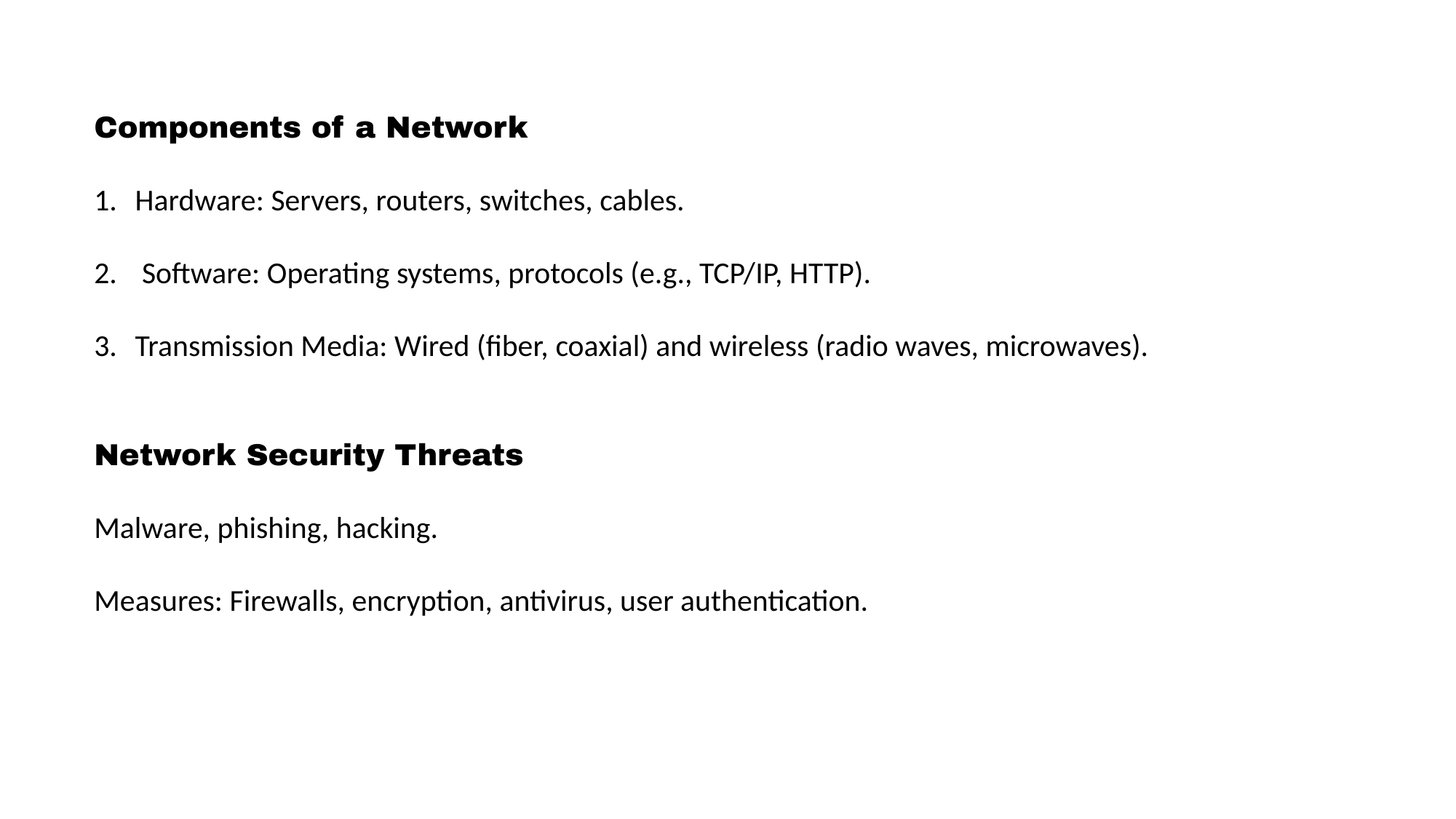

Components of a Network

Hardware: Servers, routers, switches, cables.

 Software: Operating systems, protocols (e.g., TCP/IP, HTTP).

Transmission Media: Wired (fiber, coaxial) and wireless (radio waves, microwaves).

Network Security Threats

Malware, phishing, hacking.

Measures: Firewalls, encryption, antivirus, user authentication.